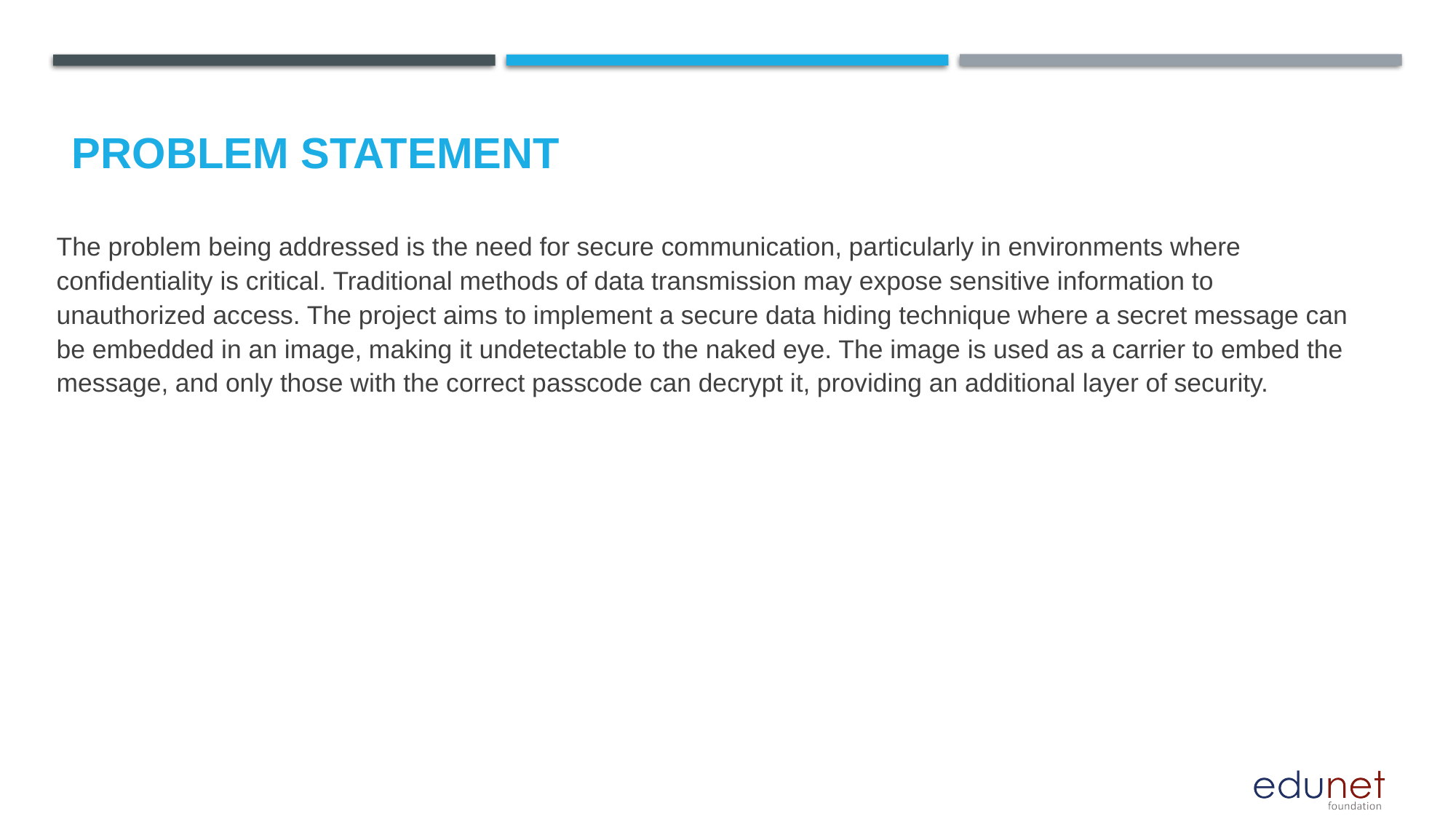

The problem being addressed is the need for secure communication, particularly in environments where confidentiality is critical. Traditional methods of data transmission may expose sensitive information to unauthorized access. The project aims to implement a secure data hiding technique where a secret message can be embedded in an image, making it undetectable to the naked eye. The image is used as a carrier to embed the message, and only those with the correct passcode can decrypt it, providing an additional layer of security.
# Problem Statement